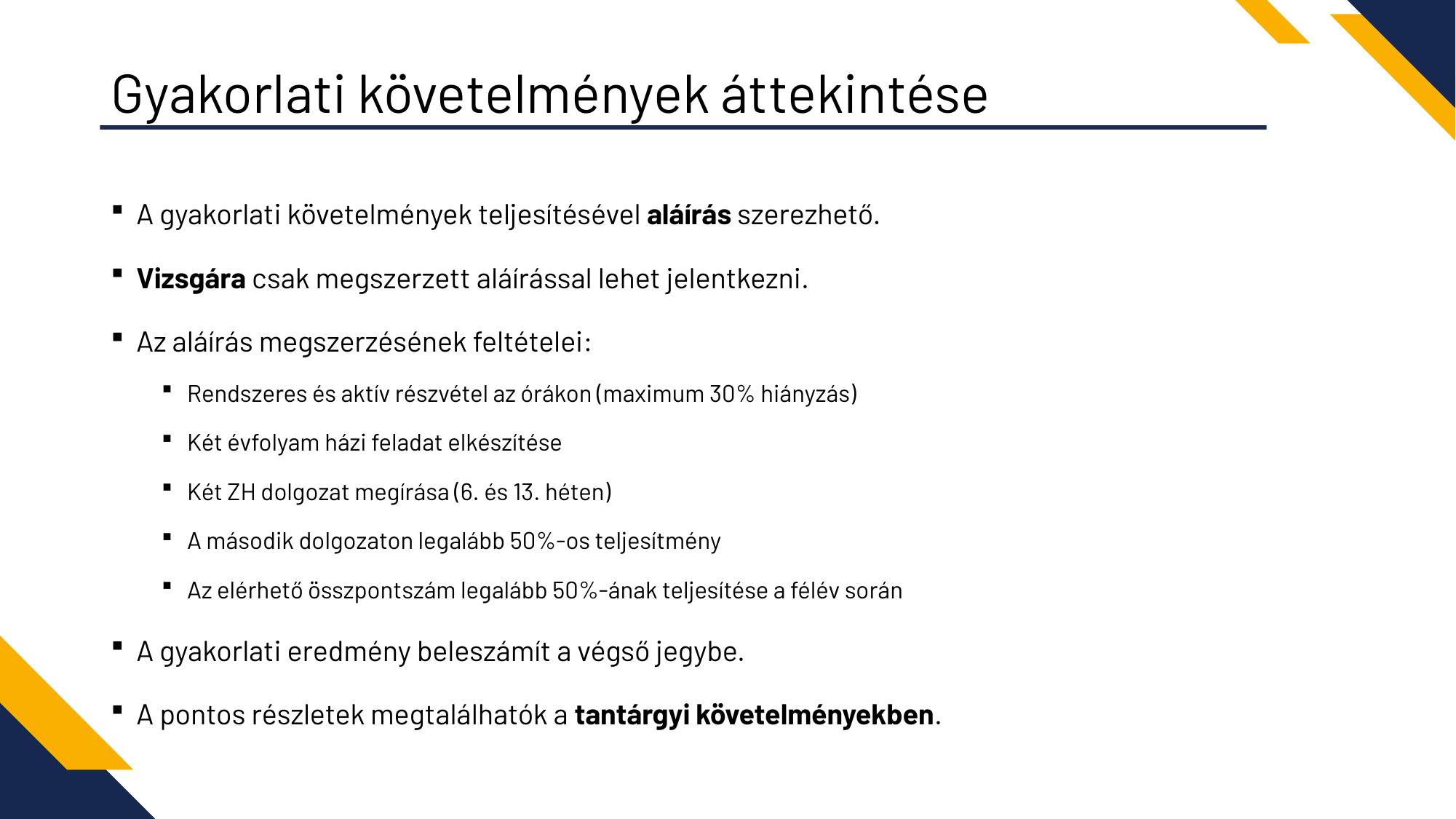

# Gyakorlati követelmények áttekintése
A gyakorlati követelmények teljesítésével aláírás szerezhető.
Vizsgára csak megszerzett aláírással lehet jelentkezni.
Az aláírás megszerzésének feltételei:
Rendszeres és aktív részvétel az órákon (maximum 30% hiányzás)
Két évfolyam házi feladat elkészítése
Két ZH dolgozat megírása (6. és 13. héten)
A második dolgozaton legalább 50%-os teljesítmény
Az elérhető összpontszám legalább 50%-ának teljesítése a félév során
A gyakorlati eredmény beleszámít a végső jegybe.
A pontos részletek megtalálhatók a tantárgyi követelményekben.